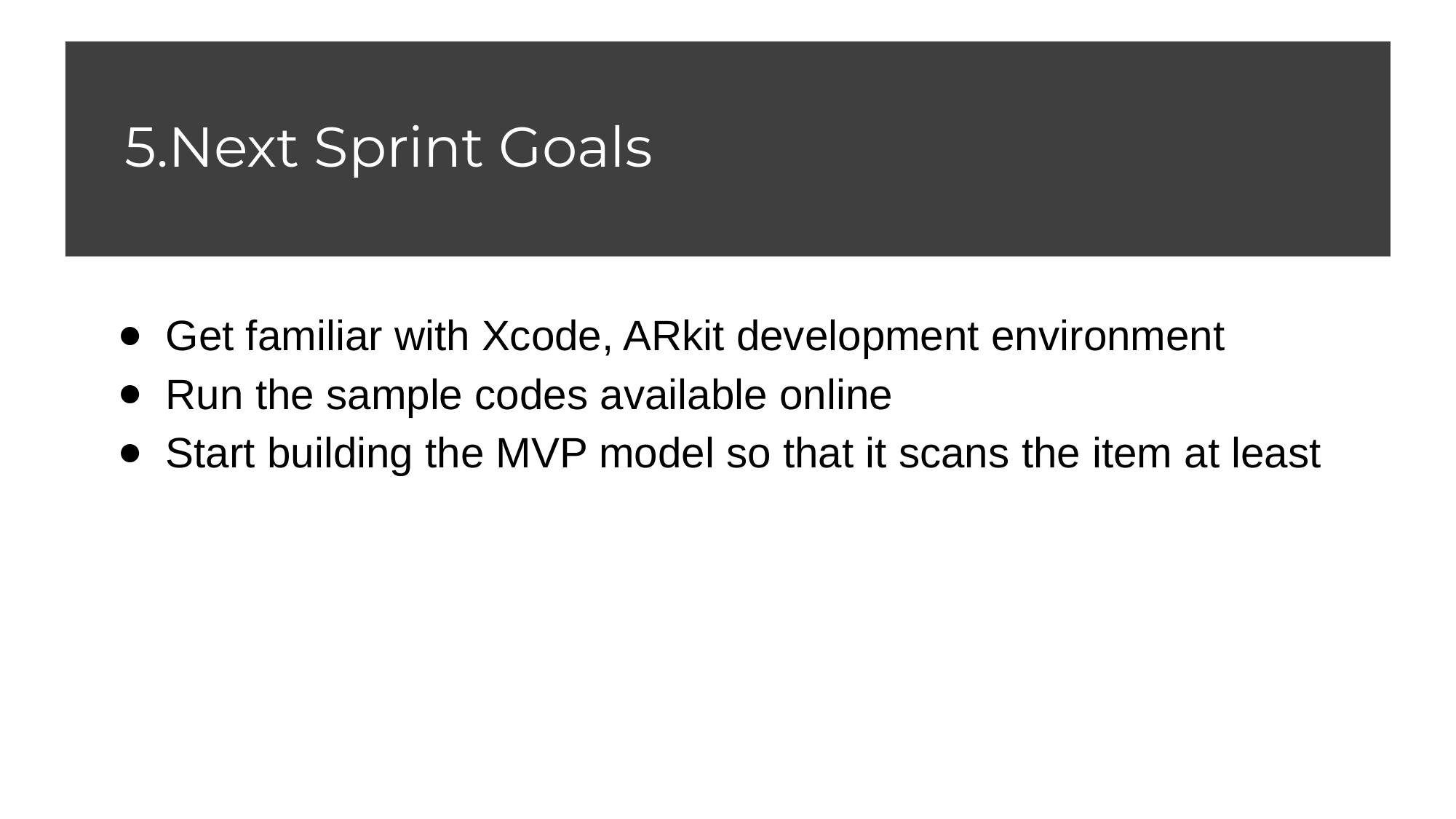

# 5.Next Sprint Goals
Get familiar with Xcode, ARkit development environment
Run the sample codes available online
Start building the MVP model so that it scans the item at least